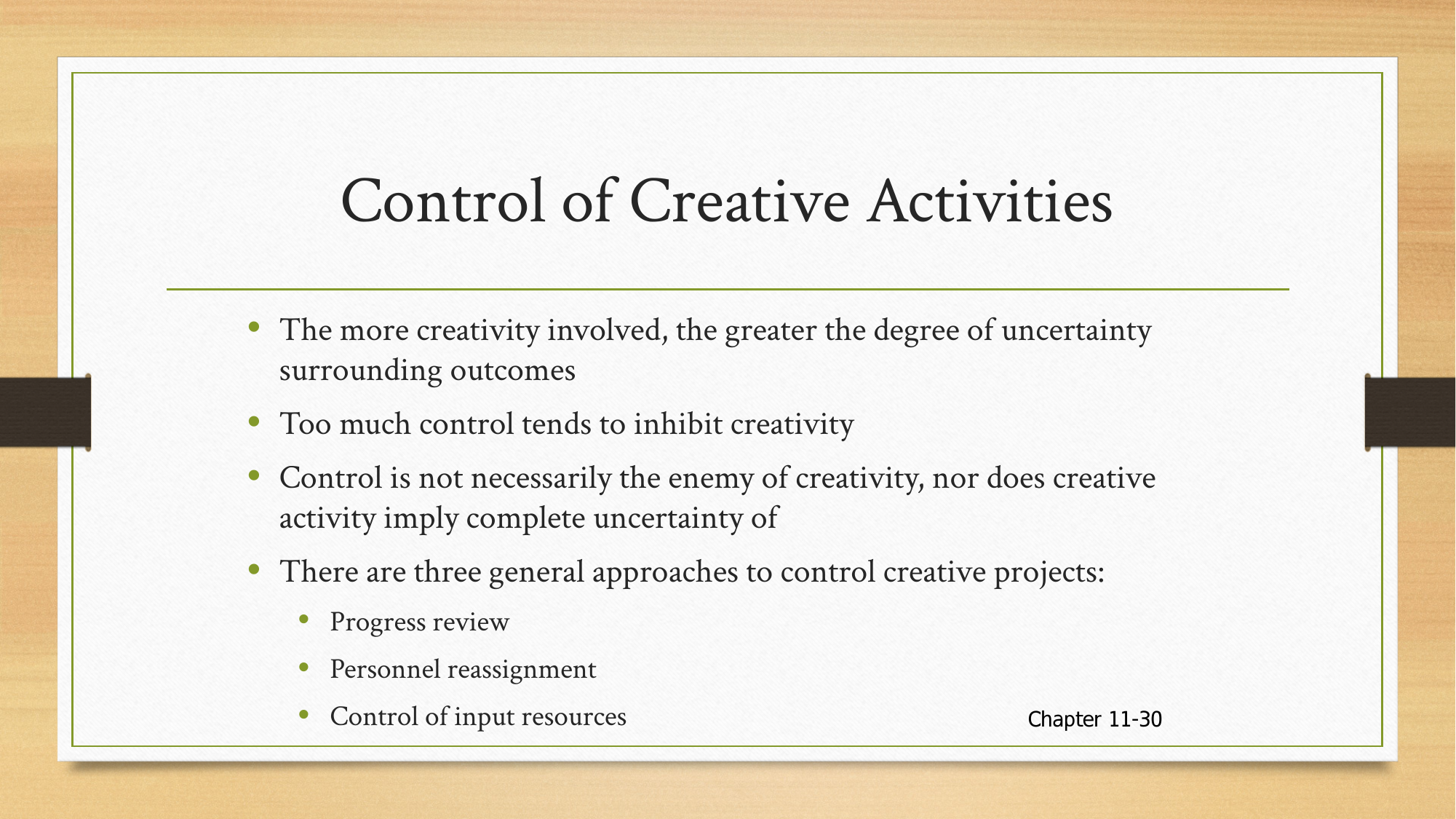

# Control of Creative Activities
The more creativity involved, the greater the degree of uncertainty surrounding outcomes
Too much control tends to inhibit creativity
Control is not necessarily the enemy of creativity, nor does creative activity imply complete uncertainty of
There are three general approaches to control creative projects:
Progress review
Personnel reassignment
Control of input resources

Chapter 11-30